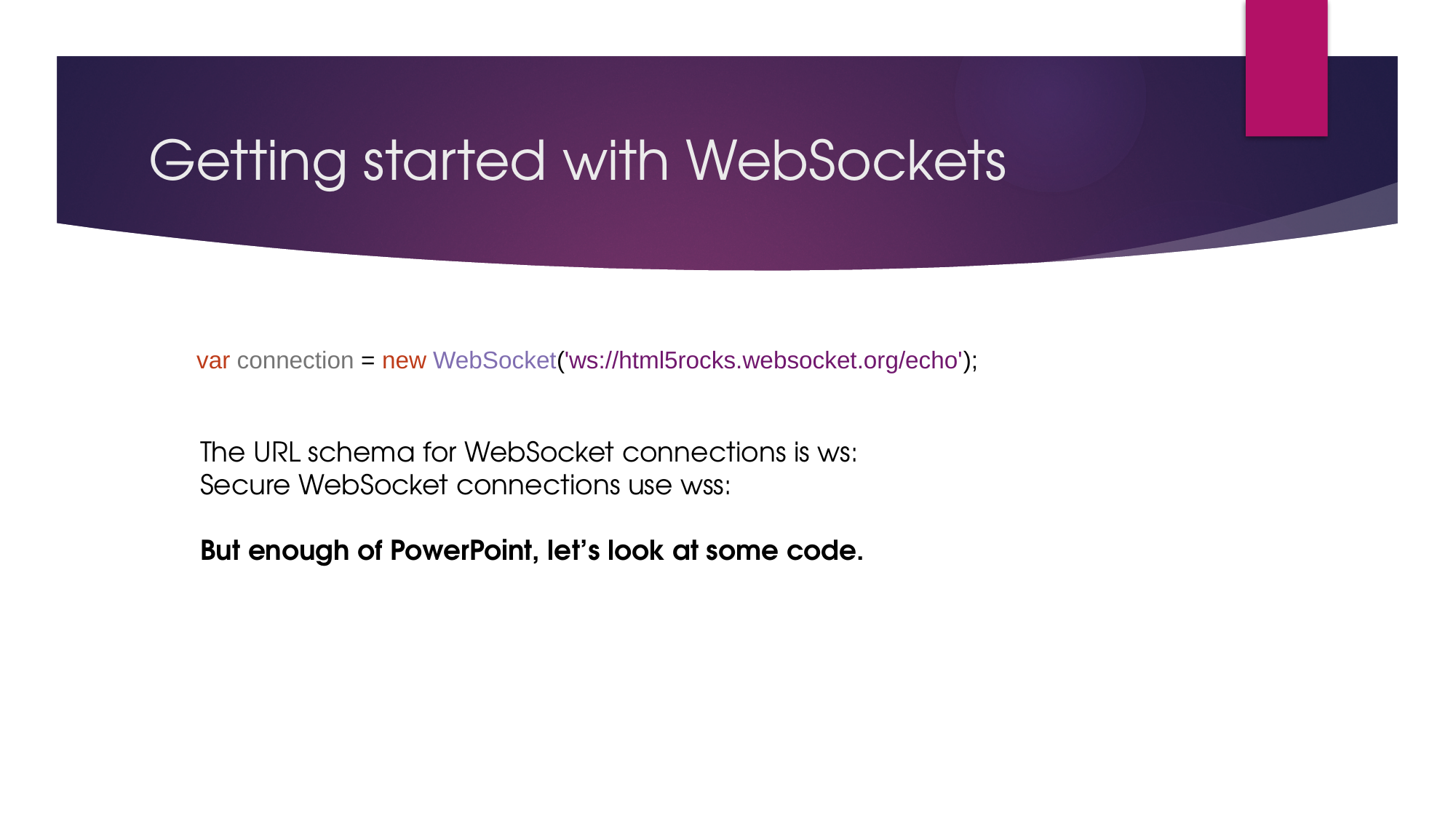

# Getting started with WebSockets
var connection = new WebSocket('ws://html5rocks.websocket.org/echo');
The URL schema for WebSocket connections is ws:
Secure WebSocket connections use wss:

But enough of PowerPoint, let’s look at some code.